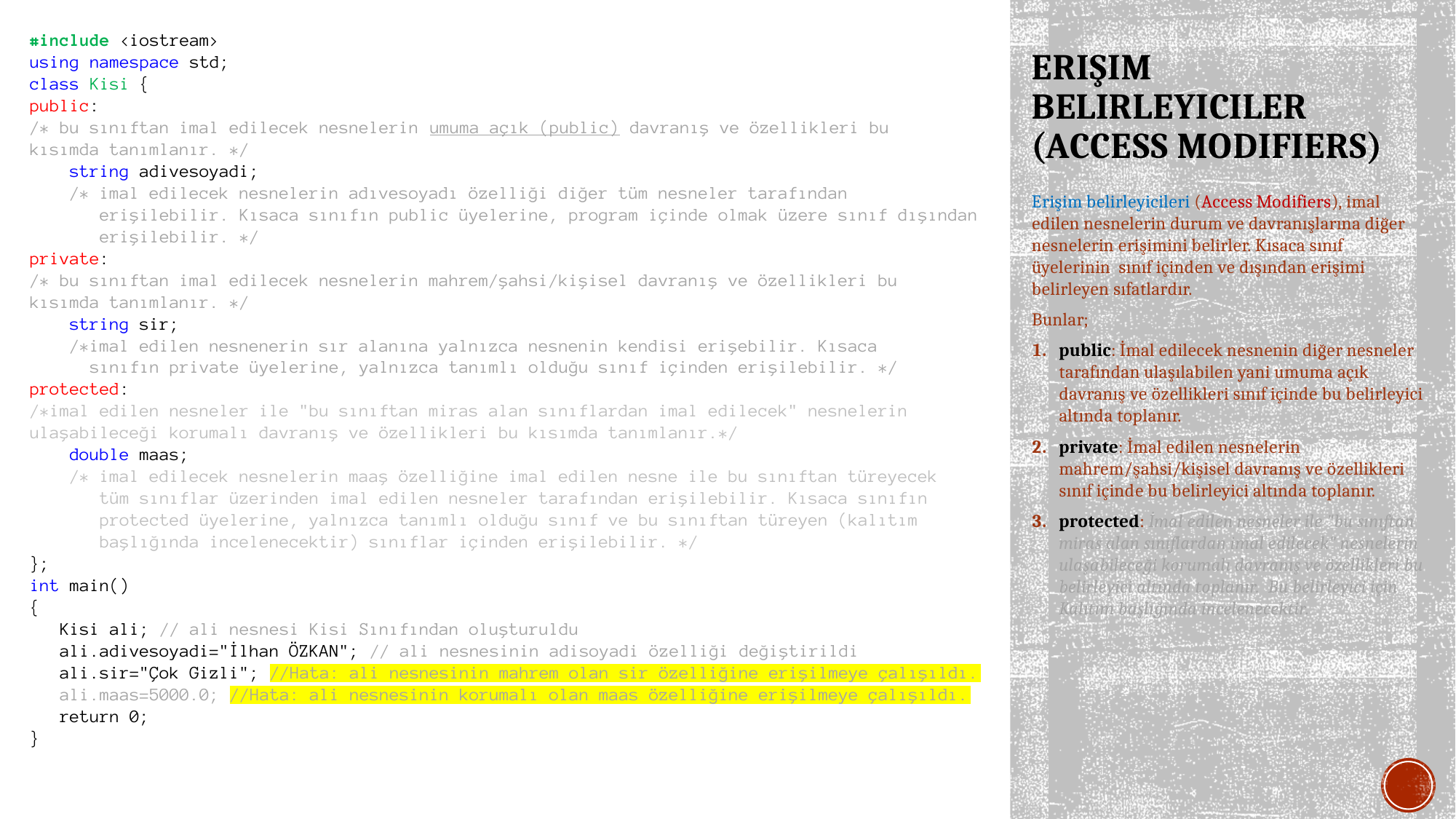

#include <iostream>
using namespace std;
class Kisi {
public:
/* bu sınıftan imal edilecek nesnelerin umuma açık (public) davranış ve özellikleri bu      kısımda tanımlanır. */
    string adivesoyadi;
    /* imal edilecek nesnelerin adıvesoyadı özelliği diğer tüm nesneler tarafından
       erişilebilir. Kısaca sınıfın public üyelerine, program içinde olmak üzere sınıf dışından
       erişilebilir. */
private:
/* bu sınıftan imal edilecek nesnelerin mahrem/şahsi/kişisel davranış ve özellikleri bu      kısımda tanımlanır. */
    string sir;
    /*imal edilen nesnenerin sır alanına yalnızca nesnenin kendisi erişebilir. Kısaca
      sınıfın private üyelerine, yalnızca tanımlı olduğu sınıf içinden erişilebilir. */
protected:
/*imal edilen nesneler ile "bu sınıftan miras alan sınıflardan imal edilecek" nesnelerin ulaşabileceği korumalı davranış ve özellikleri bu kısımda tanımlanır.*/
    double maas;
    /* imal edilecek nesnelerin maaş özelliğine imal edilen nesne ile bu sınıftan türeyecek
       tüm sınıflar üzerinden imal edilen nesneler tarafından erişilebilir. Kısaca sınıfın
       protected üyelerine, yalnızca tanımlı olduğu sınıf ve bu sınıftan türeyen (kalıtım
       başlığında incelenecektir) sınıflar içinden erişilebilir. */
};
int main()
{
   Kisi ali; // ali nesnesi Kisi Sınıfından oluşturuldu
   ali.adivesoyadi="İlhan ÖZKAN"; // ali nesnesinin adisoyadi özelliği değiştirildi
   ali.sir="Çok Gizli"; //Hata: ali nesnesinin mahrem olan sir özelliğine erişilmeye çalışıldı.
   ali.maas=5000.0; //Hata: ali nesnesinin korumalı olan maas özelliğine erişilmeye çalışıldı.
   return 0;
}

# ERIŞIM BELIRLEYICILER (ACCESS MODIFIERS)
Erişim belirleyicileri (Access Modifiers), imal edilen nesnelerin durum ve davranışlarına diğer nesnelerin erişimini belirler. Kısaca sınıf üyelerinin  sınıf içinden ve dışından erişimi belirleyen sıfatlardır.
Bunlar;
public: İmal edilecek nesnenin diğer nesneler tarafından ulaşılabilen yani umuma açık davranış ve özellikleri sınıf içinde bu belirleyici altında toplanır.
private: İmal edilen nesnelerin mahrem/şahsi/kişisel davranış ve özellikleri sınıf içinde bu belirleyici altında toplanır.
protected: İmal edilen nesneler ile "bu sınıftan miras alan sınıflardan imal edilecek" nesnelerin ulaşabileceği korumalı davranış ve özellikleri bu belirleyici altında toplanır.  Bu belirleyici için Kalıtım başlığında incelenecektir.